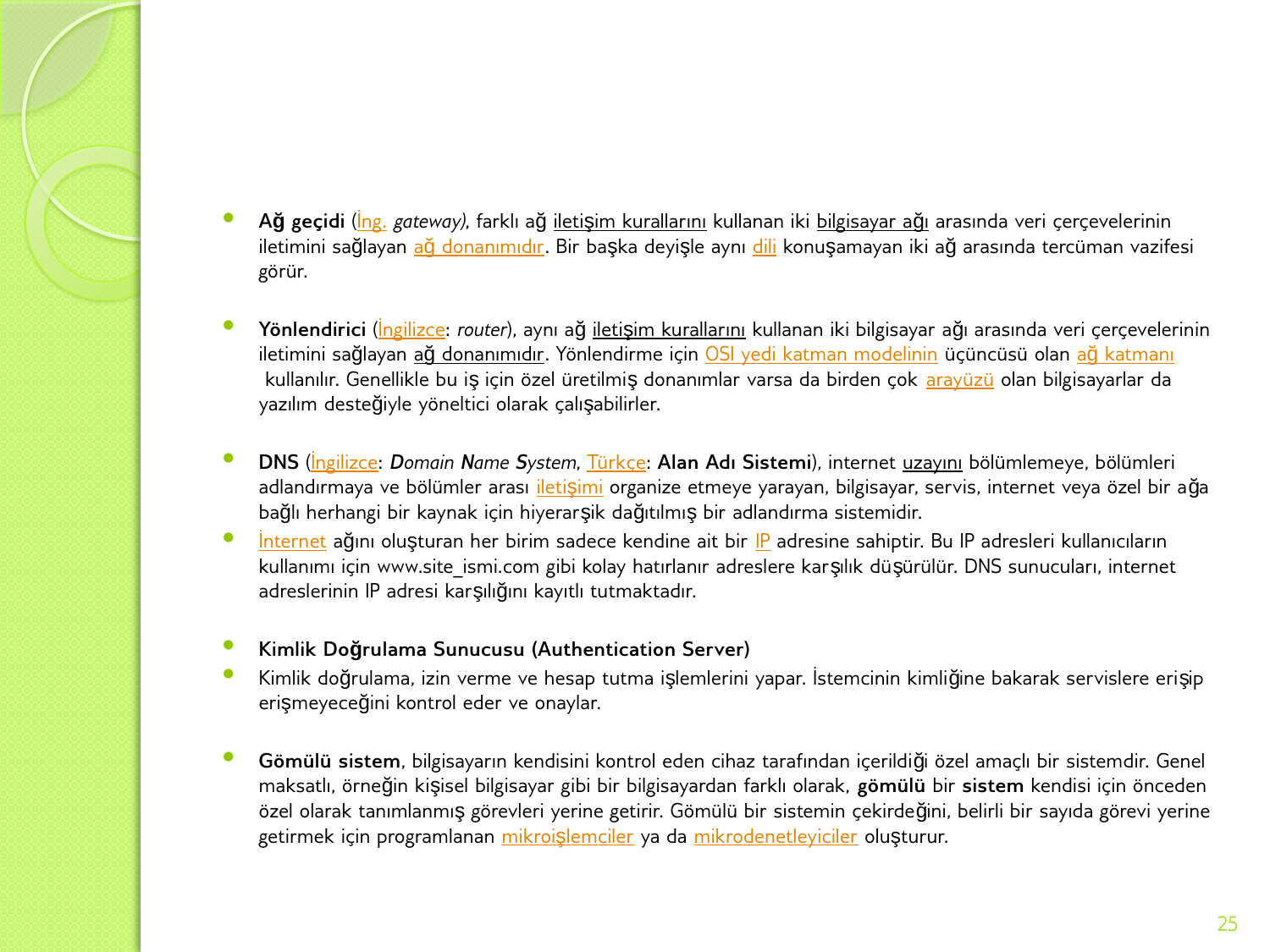

#
Ağ geçidi (İng. gateway), farklı ağ iletişim kurallarını kullanan iki bilgisayar ağı arasında veri çerçevelerinin iletimini sağlayan ağ donanımıdır. Bir başka deyişle aynı dili konuşamayan iki ağ arasında tercüman vazifesi görür.

Yönlendirici (İngilizce: router), aynı ağ iletişim kurallarını kullanan iki bilgisayar ağı arasında veri çerçevelerinin iletimini sağlayan ağ donanımıdır. Yönlendirme için OSI yedi katman modelinin üçüncüsü olan ağ katmanı kullanılır. Genellikle bu iş için özel üretilmiş donanımlar varsa da birden çok arayüzü olan bilgisayarlar da yazılım desteğiyle yöneltici olarak çalışabilirler.

DNS (İngilizce: Domain Name System, Türkçe: Alan Adı Sistemi), internet uzayını bölümlemeye, bölümleri adlandırmaya ve bölümler arası iletişimi organize etmeye yarayan, bilgisayar, servis, internet veya özel bir ağa bağlı herhangi bir kaynak için hiyerarşik dağıtılmış bir adlandırma sistemidir.
İnternet ağını oluşturan her birim sadece kendine ait bir IP adresine sahiptir. Bu IP adresleri kullanıcıların kullanımı için www.site_ismi.com gibi kolay hatırlanır adreslere karşılık düşürülür. DNS sunucuları, internet adreslerinin IP adresi karşılığını kayıtlı tutmaktadır.

Kimlik Doğrulama Sunucusu (Authentication Server)
Kimlik doğrulama, izin verme ve hesap tutma işlemlerini yapar. İstemcinin kimliğine bakarak servislere erişip erişmeyeceğini kontrol eder ve onaylar.

Gömülü sistem, bilgisayarın kendisini kontrol eden cihaz tarafından içerildiği özel amaçlı bir sistemdir. Genel maksatlı, örneğin kişisel bilgisayar gibi bir bilgisayardan farklı olarak, gömülü bir sistem kendisi için önceden özel olarak tanımlanmış görevleri yerine getirir. Gömülü bir sistemin çekirdeğini, belirli bir sayıda görevi yerine getirmek için programlanan mikroişlemciler ya da mikrodenetleyiciler oluşturur.

25